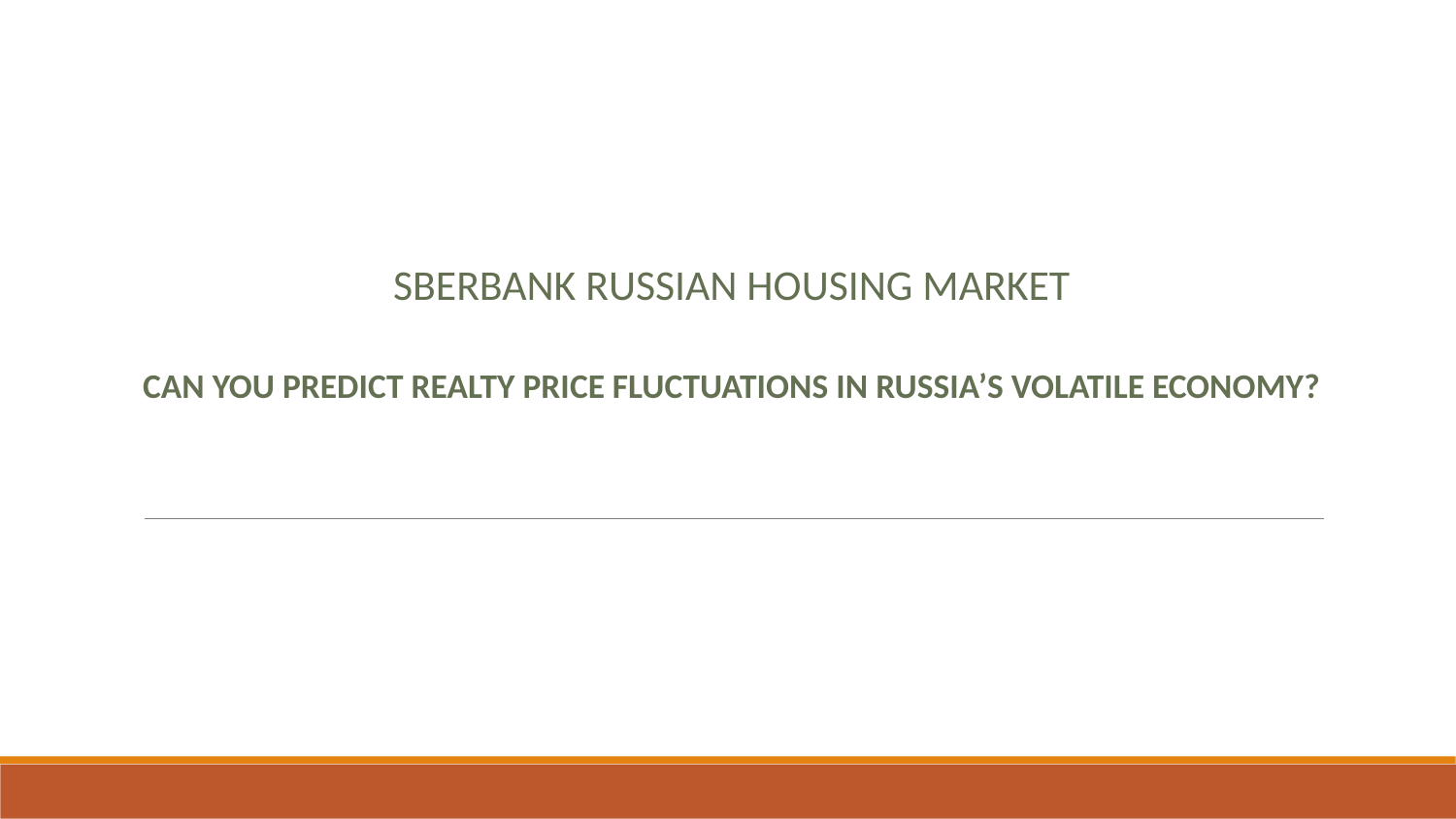

#
SBERBANK RUSSIAN HOUSING MARKET

CAN YOU PREDICT REALTY PRICE FLUCTUATIONS IN RUSSIA’S VOLATILE ECONOMY?